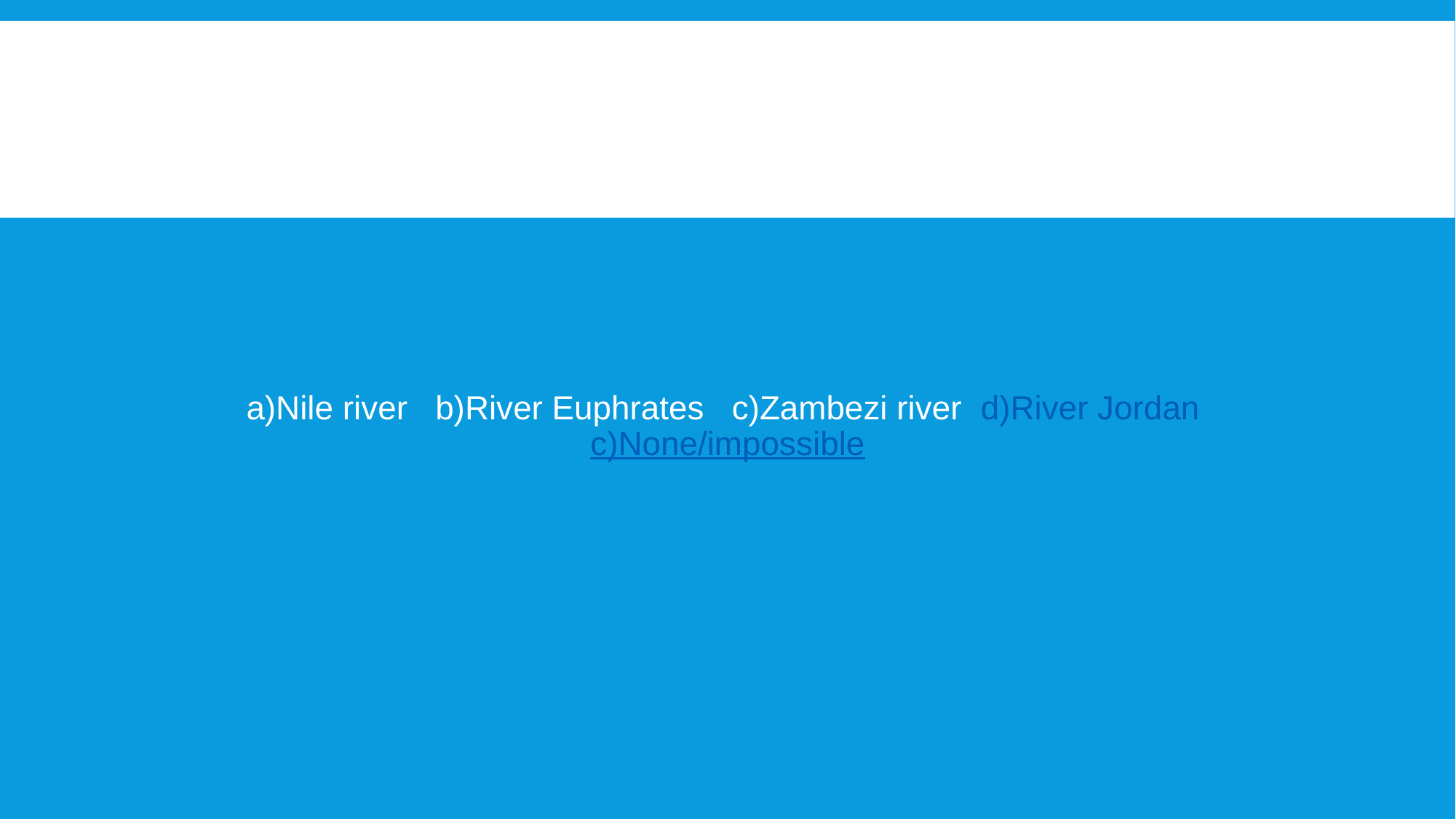

#
a)Nile river   b)River Euphrates   c)Zambezi river  d)River Jordan c)None/impossible